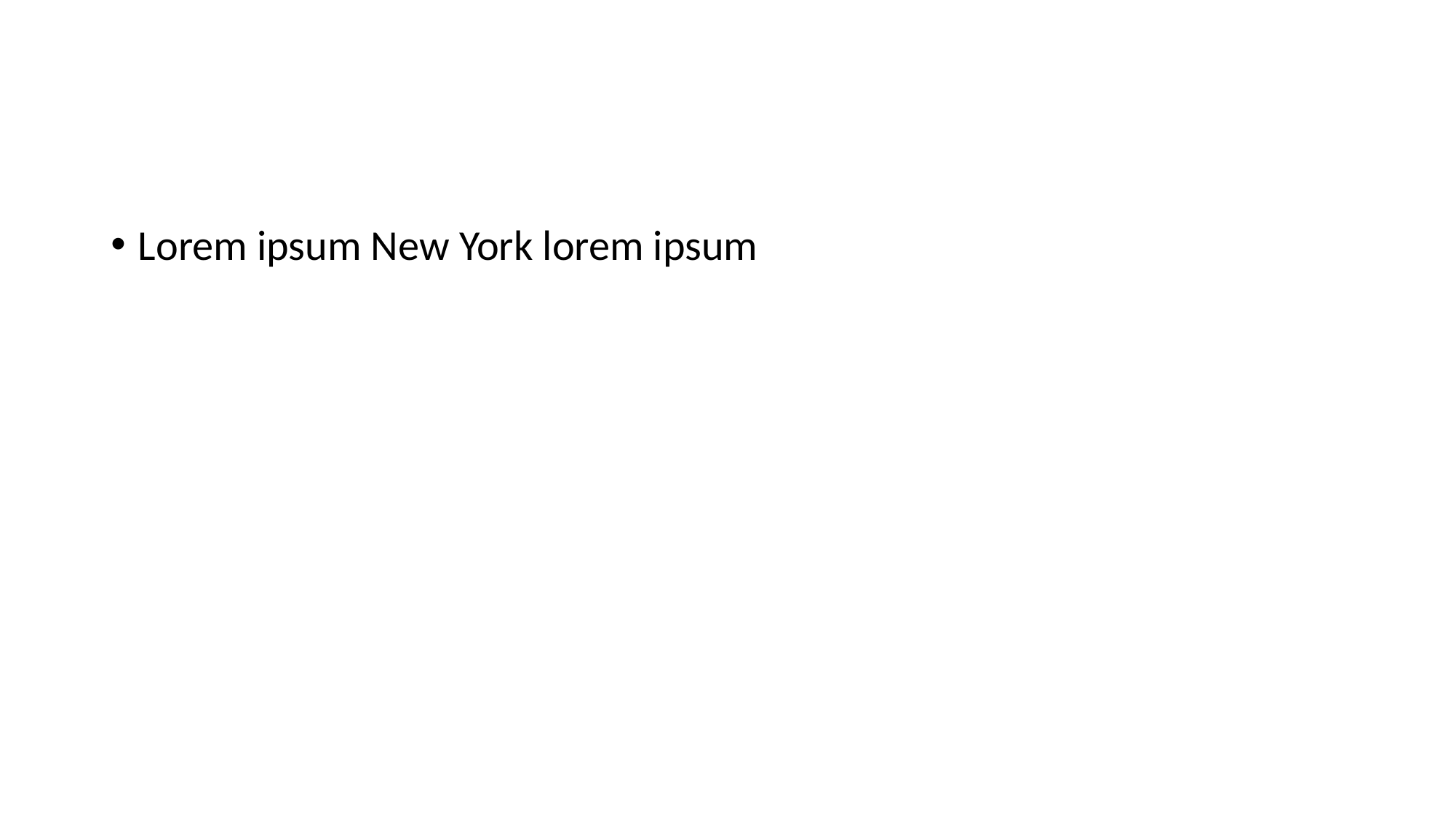

#
Lorem ipsum New York lorem ipsum